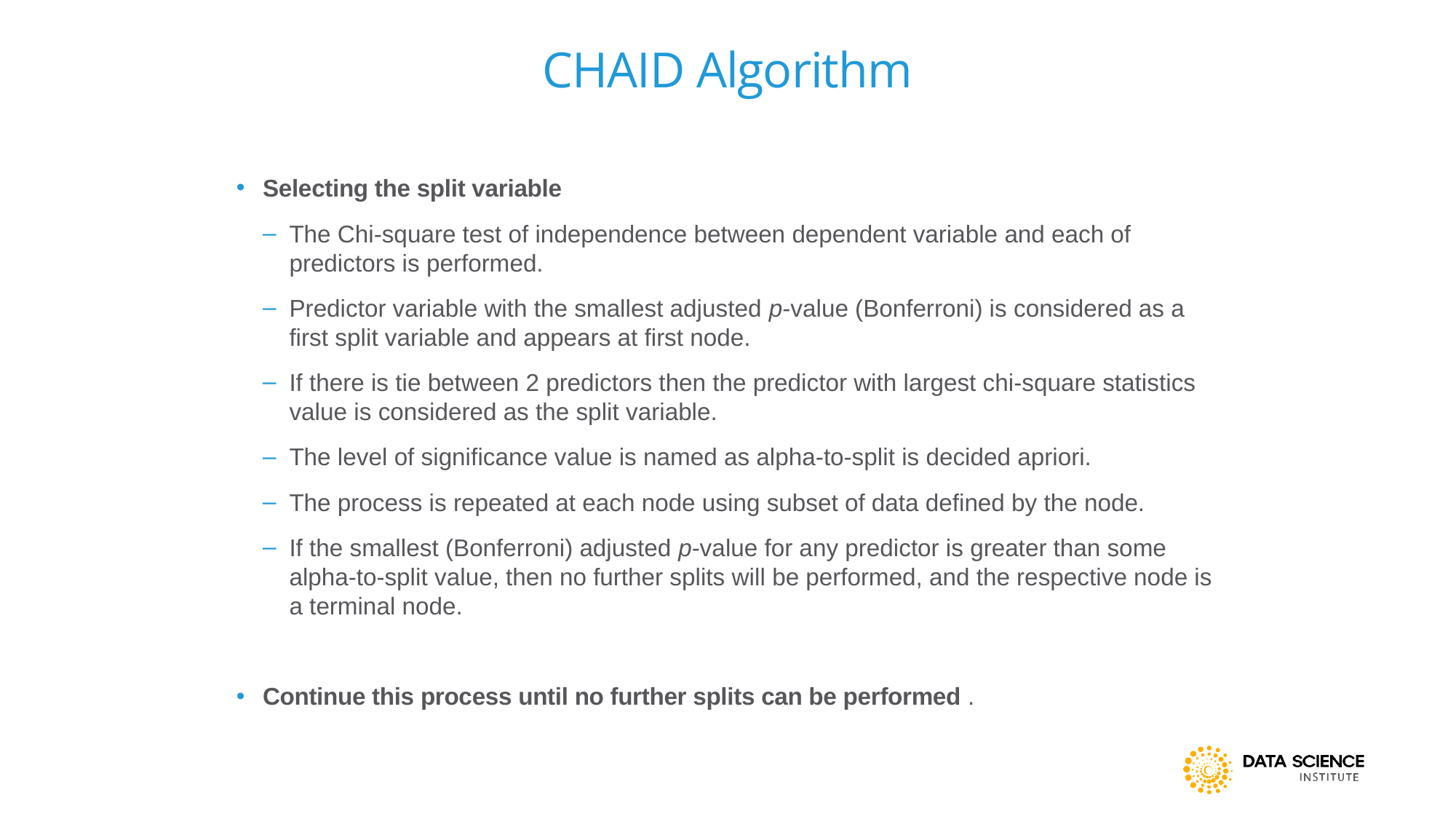

# CHAID Algorithm
Selecting the split variable
The Chi-square test of independence between dependent variable and each of predictors is performed.
Predictor variable with the smallest adjusted p-value (Bonferroni) is considered as a first split variable and appears at first node.
If there is tie between 2 predictors then the predictor with largest chi-square statistics value is considered as the split variable.
The level of significance value is named as alpha-to-split is decided apriori.
The process is repeated at each node using subset of data defined by the node.
If the smallest (Bonferroni) adjusted p-value for any predictor is greater than some alpha-to-split value, then no further splits will be performed, and the respective node is a terminal node.

Continue this process until no further splits can be performed .